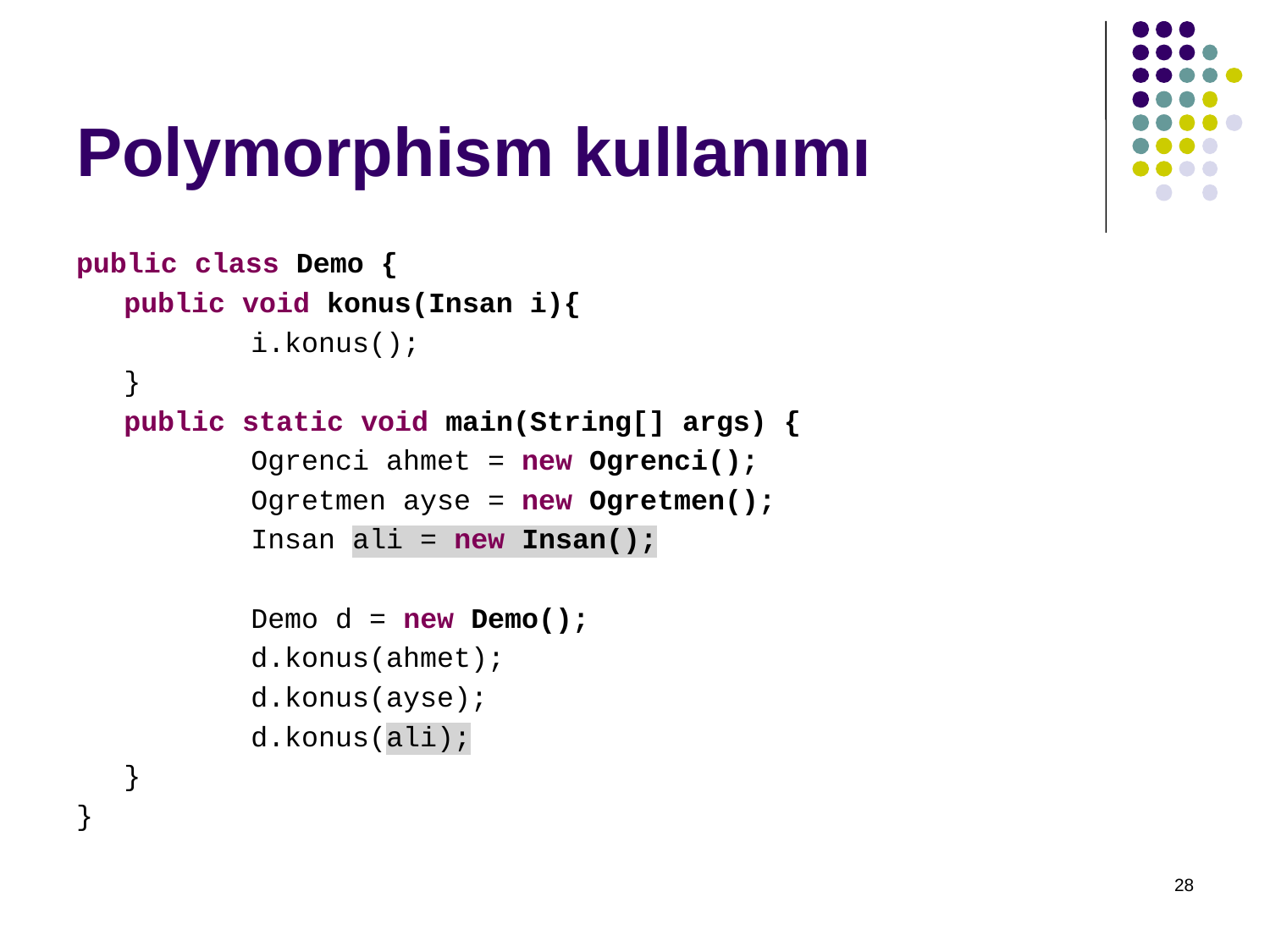

# Polymorphism kullanımı
public class Demo {
	public void konus(Insan i){
		i.konus();
	}
	public static void main(String[] args) {
		Ogrenci ahmet = new Ogrenci();
		Ogretmen ayse = new Ogretmen();
		Insan ali = new Insan();

		Demo d = new Demo();
		d.konus(ahmet);
		d.konus(ayse);
		d.konus(ali);
	}
}
28